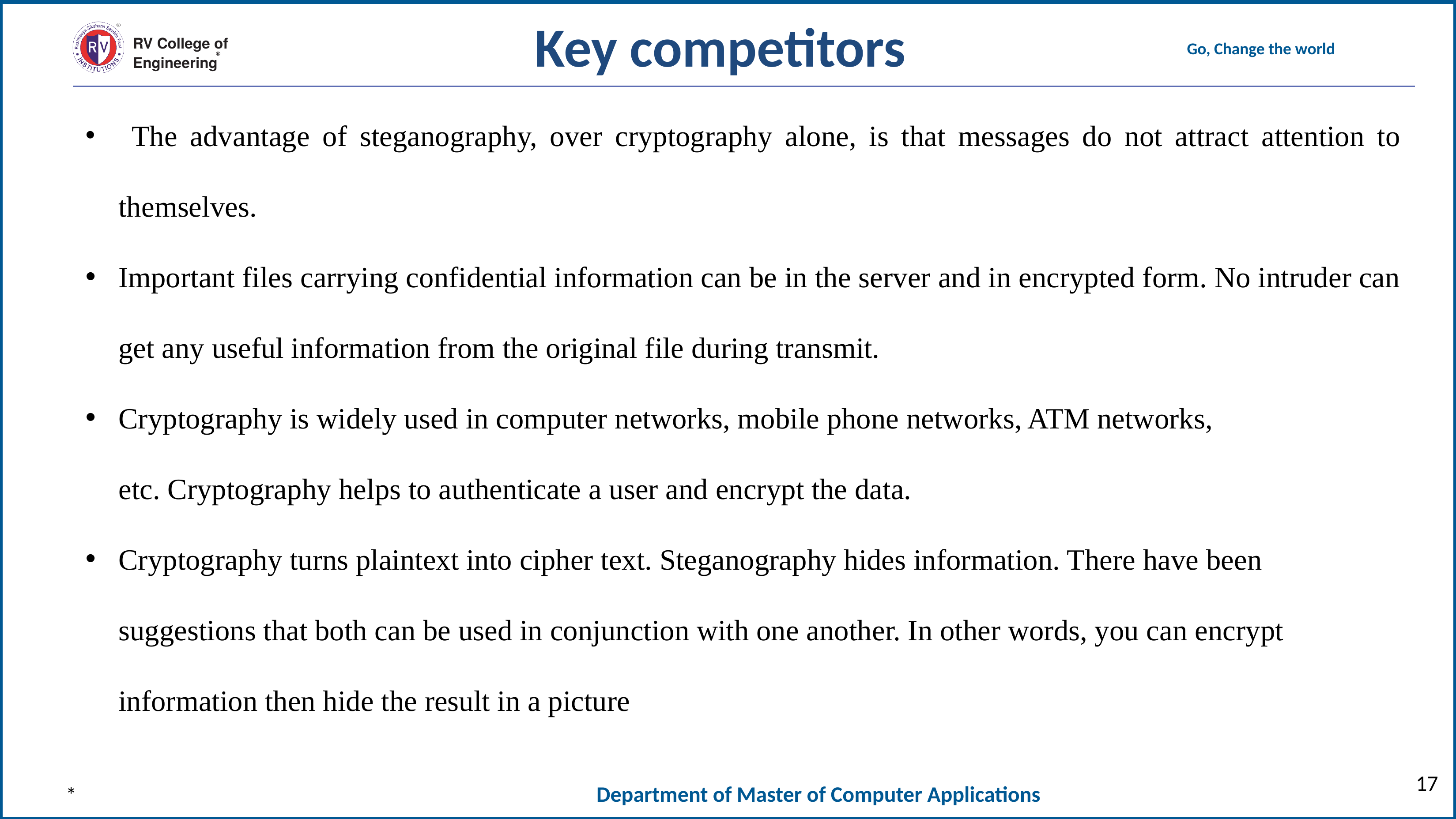

Key competitors

 The advantage of steganography, over cryptography alone, is that messages do not attract attention to themselves.
Important files carrying confidential information can be in the server and in encrypted form. No intruder can get any useful information from the original file during transmit.
Cryptography is widely used in computer networks, mobile phone networks, ATM networks, etc. Cryptography helps to authenticate a user and encrypt the data.
Cryptography turns plaintext into cipher text. Steganography hides information. There have been suggestions that both can be used in conjunction with one another. In other words, you can encrypt information then hide the result in a picture

17
*